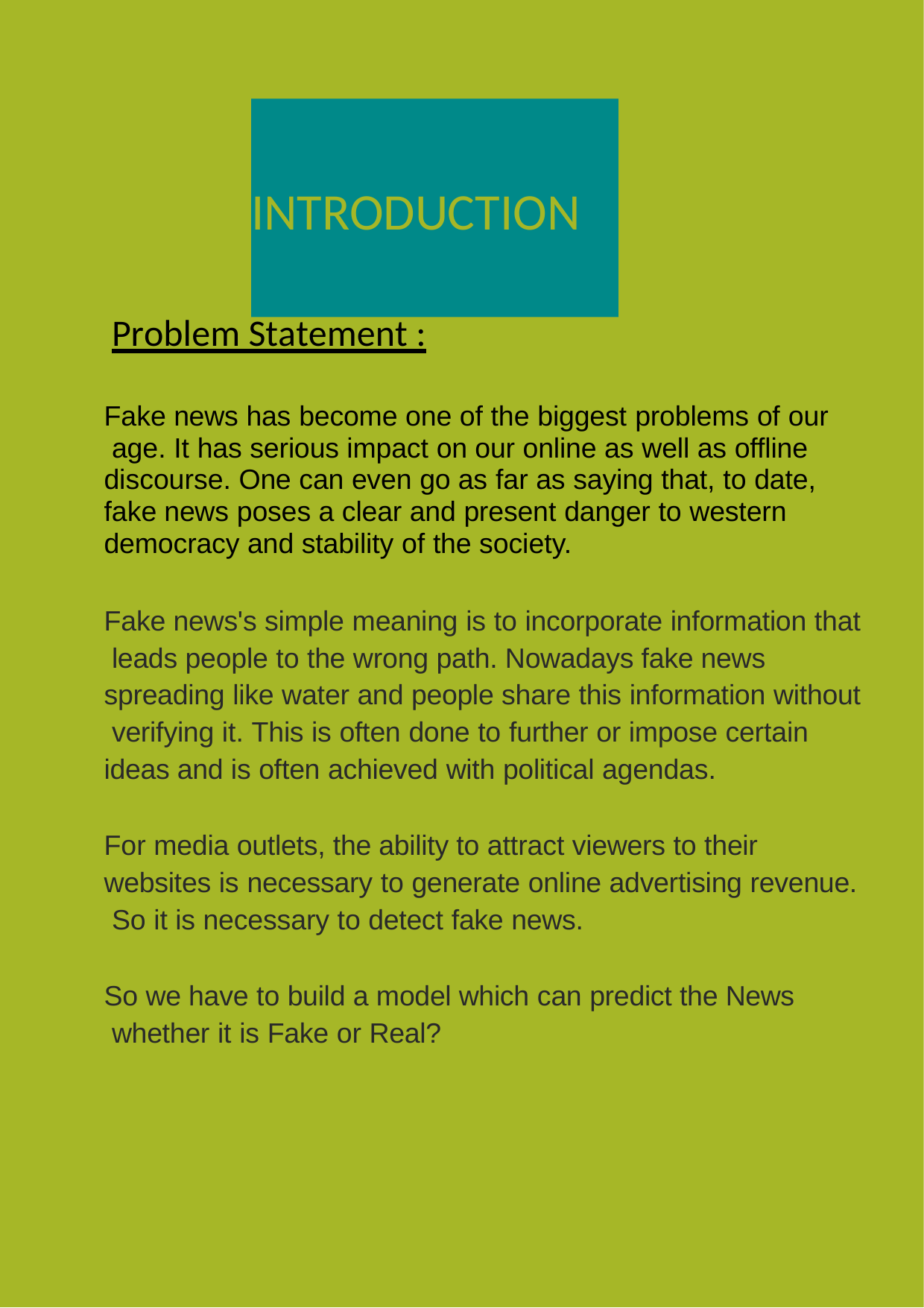

# INTRODUCTION
Problem Statement :

Fake news has become one of the biggest problems of our  age. It has serious impact on our online as well as offline  discourse. One can even go as far as saying that, to date,  fake news poses a clear and present danger to western  democracy and stability of the society.

Fake news's simple meaning is to incorporate information that  leads people to the wrong path. Nowadays fake news  spreading like water and people share this information without  verifying it. This is often done to further or impose certain  ideas and is often achieved with political agendas.

For media outlets, the ability to attract viewers to their  websites is necessary to generate online advertising revenue.  So it is necessary to detect fake news.

So we have to build a model which can predict the News  whether it is Fake or Real?